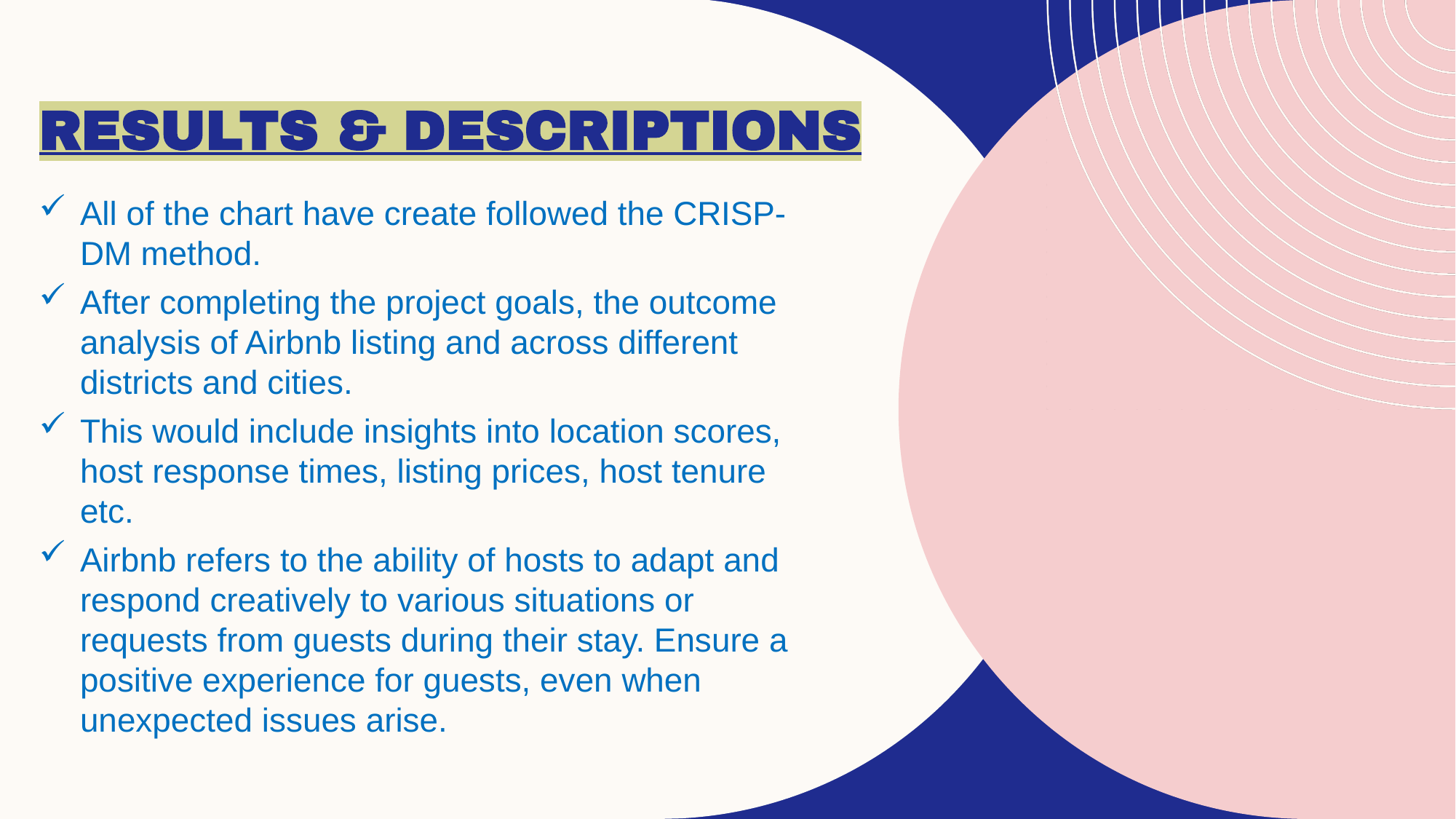

# Results & Descriptions
All of the chart have create followed the CRISP-DM method.
After completing the project goals, the outcome analysis of Airbnb listing and across different districts and cities.
This would include insights into location scores, host response times, listing prices, host tenure etc.
Airbnb refers to the ability of hosts to adapt and respond creatively to various situations or requests from guests during their stay. Ensure a positive experience for guests, even when unexpected issues arise.